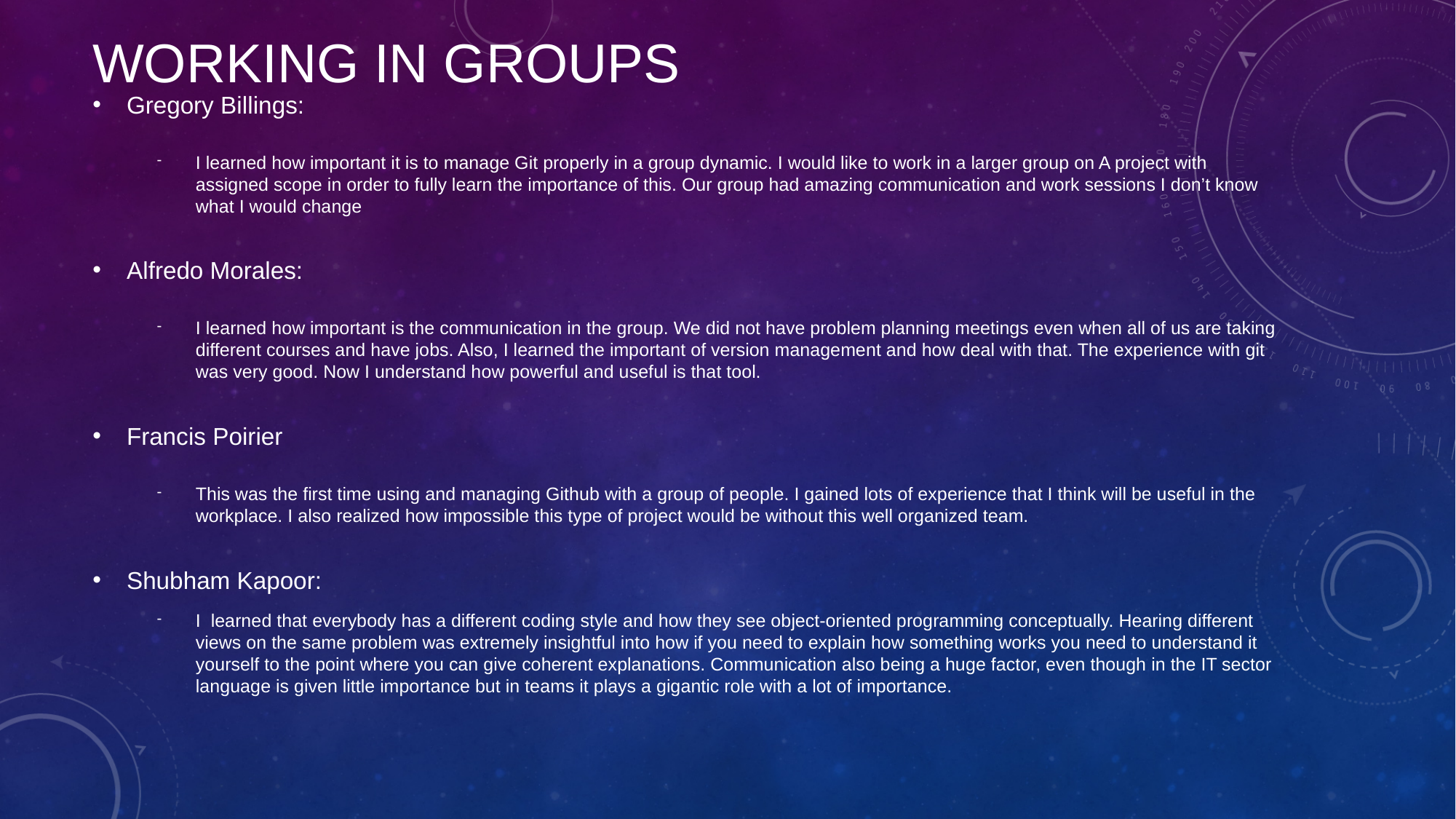

Working in Groups
Gregory Billings:
I learned how important it is to manage Git properly in a group dynamic. I would like to work in a larger group on A project with assigned scope in order to fully learn the importance of this. Our group had amazing communication and work sessions I don’t know what I would change

Alfredo Morales:
I learned how important is the communication in the group. We did not have problem planning meetings even when all of us are taking different courses and have jobs. Also, I learned the important of version management and how deal with that. The experience with git was very good. Now I understand how powerful and useful is that tool.

Francis Poirier
This was the first time using and managing Github with a group of people. I gained lots of experience that I think will be useful in the workplace. I also realized how impossible this type of project would be without this well organized team.

Shubham Kapoor:
I  learned that everybody has a different coding style and how they see object-oriented programming conceptually. Hearing different views on the same problem was extremely insightful into how if you need to explain how something works you need to understand it yourself to the point where you can give coherent explanations. Communication also being a huge factor, even though in the IT sector language is given little importance but in teams it plays a gigantic role with a lot of importance.